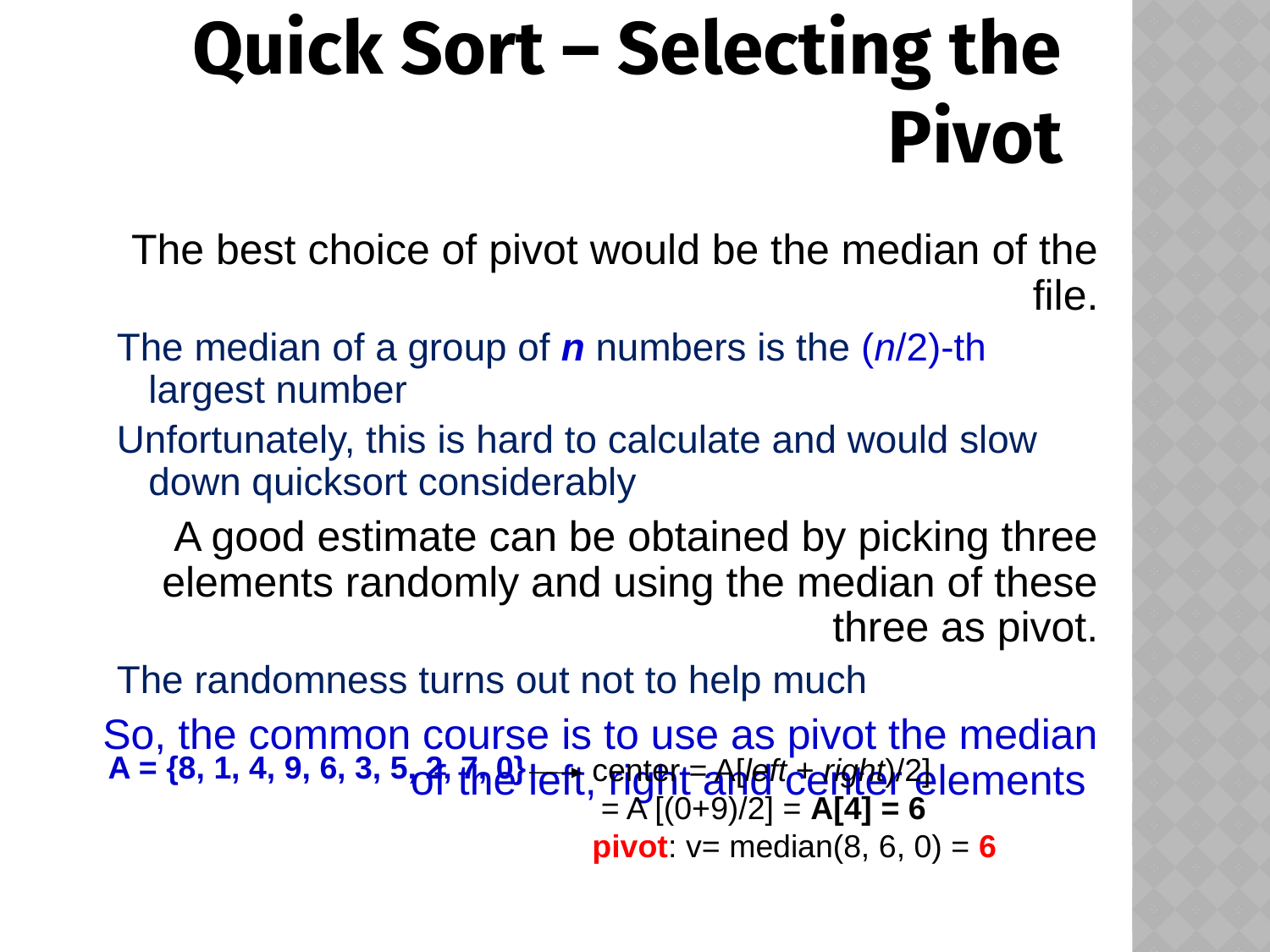

Quick Sort – Selecting the Pivot
The best choice of pivot would be the median of the file.
The median of a group of n numbers is the (n/2)-th largest number
Unfortunately, this is hard to calculate and would slow down quicksort considerably
 A good estimate can be obtained by picking three elements randomly and using the median of these three as pivot.
The randomness turns out not to help much
So, the common course is to use as pivot the median of the left, right and center elements
A = {8, 1, 4, 9, 6, 3, 5, 2, 7, 0}
center = A[left + right)/2]
 = A [(0+9)/2] = A[4] = 6
pivot: v= median(8, 6, 0) = 6